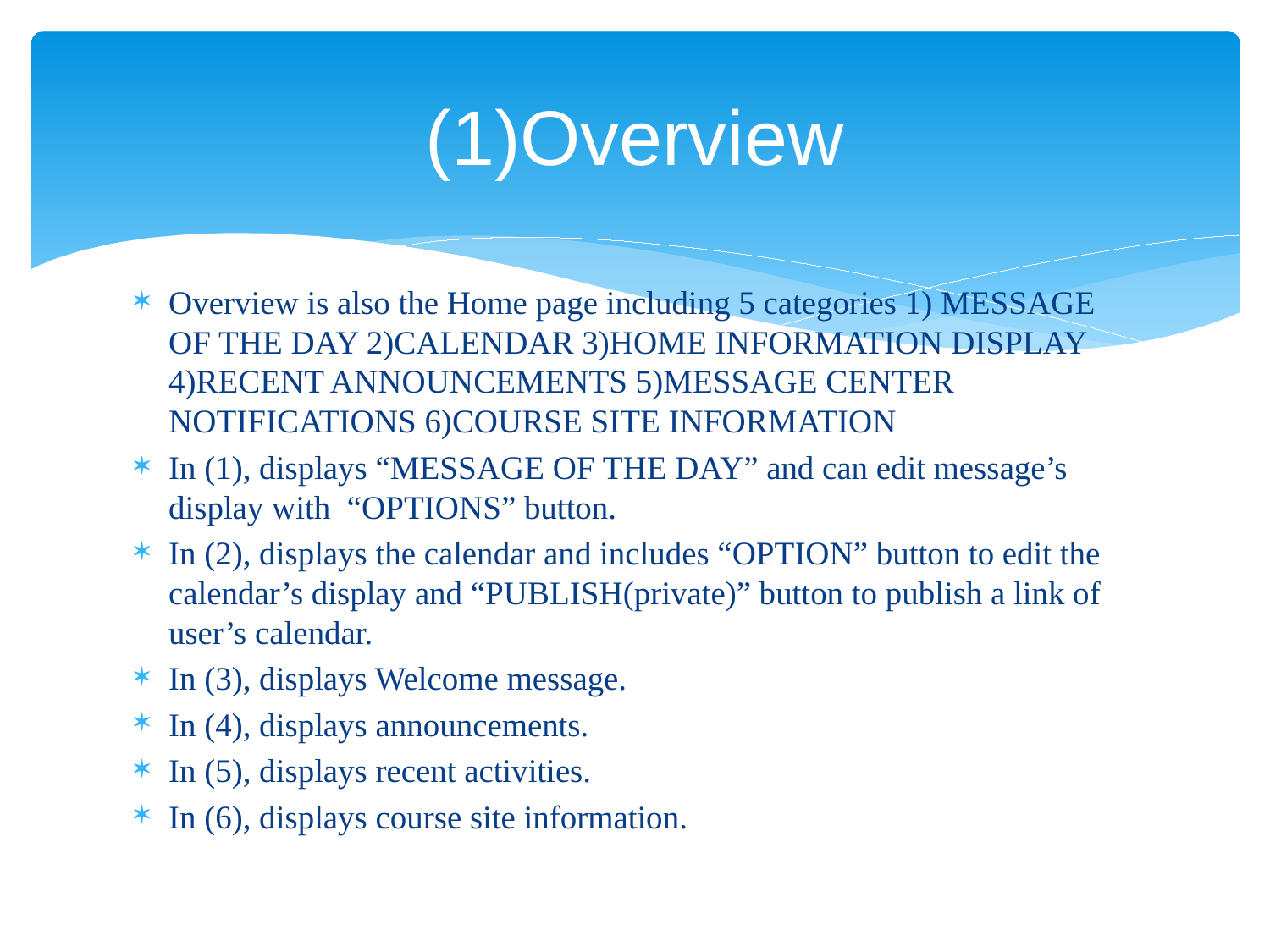

# (1)Overview
Overview is also the Home page including 5 categories 1) MESSAGE OF THE DAY 2)CALENDAR 3)HOME INFORMATION DISPLAY 4)RECENT ANNOUNCEMENTS 5)MESSAGE CENTER NOTIFICATIONS 6)COURSE SITE INFORMATION
In (1), displays “MESSAGE OF THE DAY” and can edit message’s display with  “OPTIONS” button.
In (2), displays the calendar and includes “OPTION” button to edit the calendar’s display and “PUBLISH(private)” button to publish a link of user’s calendar.
In (3), displays Welcome message.
In (4), displays announcements.
In (5), displays recent activities.
In (6), displays course site information.